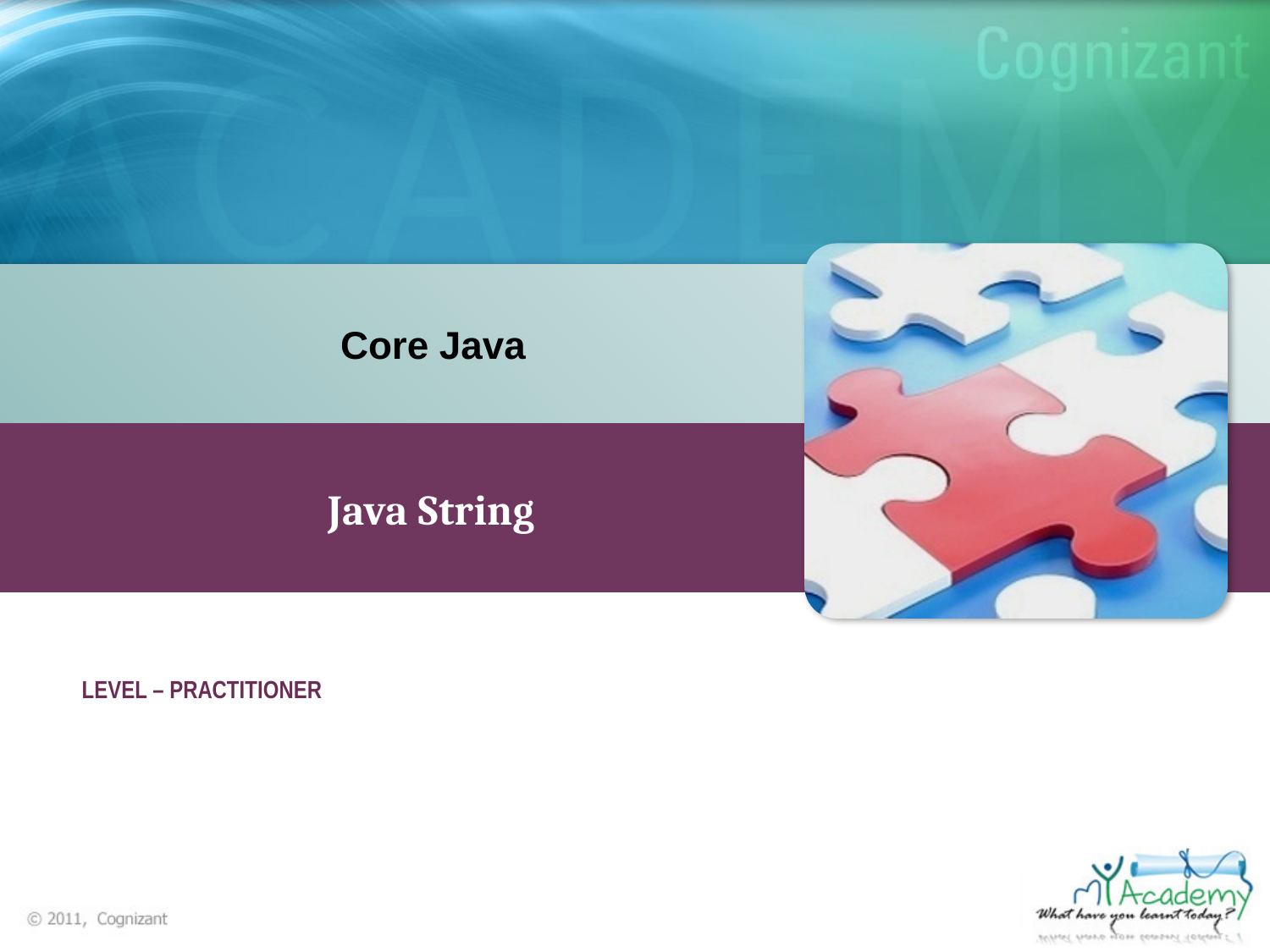

Core Java
Java String
LEVEL – PRACTITIONER